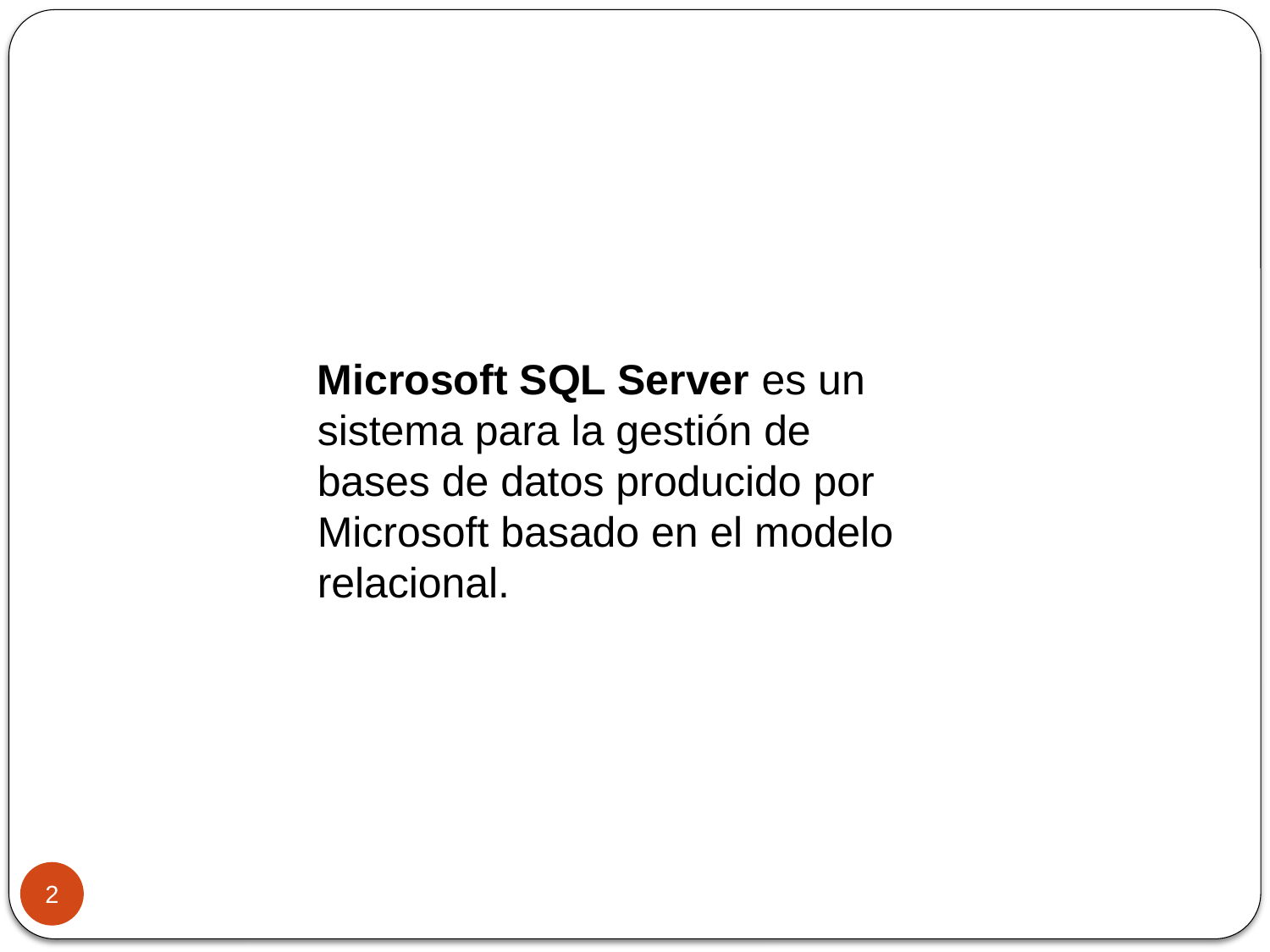

Microsoft SQL Server es un sistema para la gestión de bases de datos producido por Microsoft basado en el modelo relacional.
2